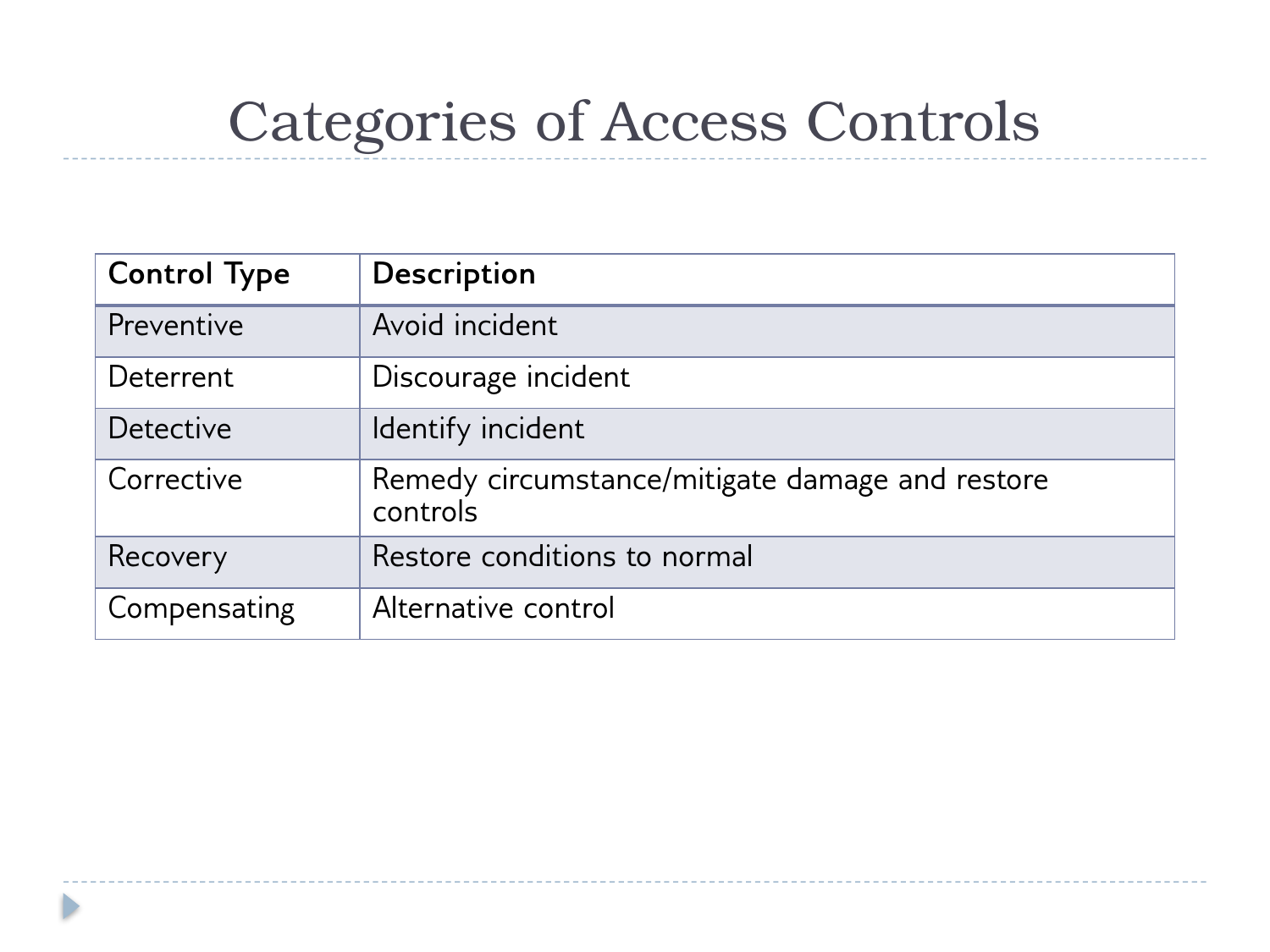

# Categories of Access Controls
| Control Type | Description |
| --- | --- |
| Preventive | Avoid incident |
| Deterrent | Discourage incident |
| Detective | Identify incident |
| Corrective | Remedy circumstance/mitigate damage and restore controls |
| Recovery | Restore conditions to normal |
| Compensating | Alternative control |